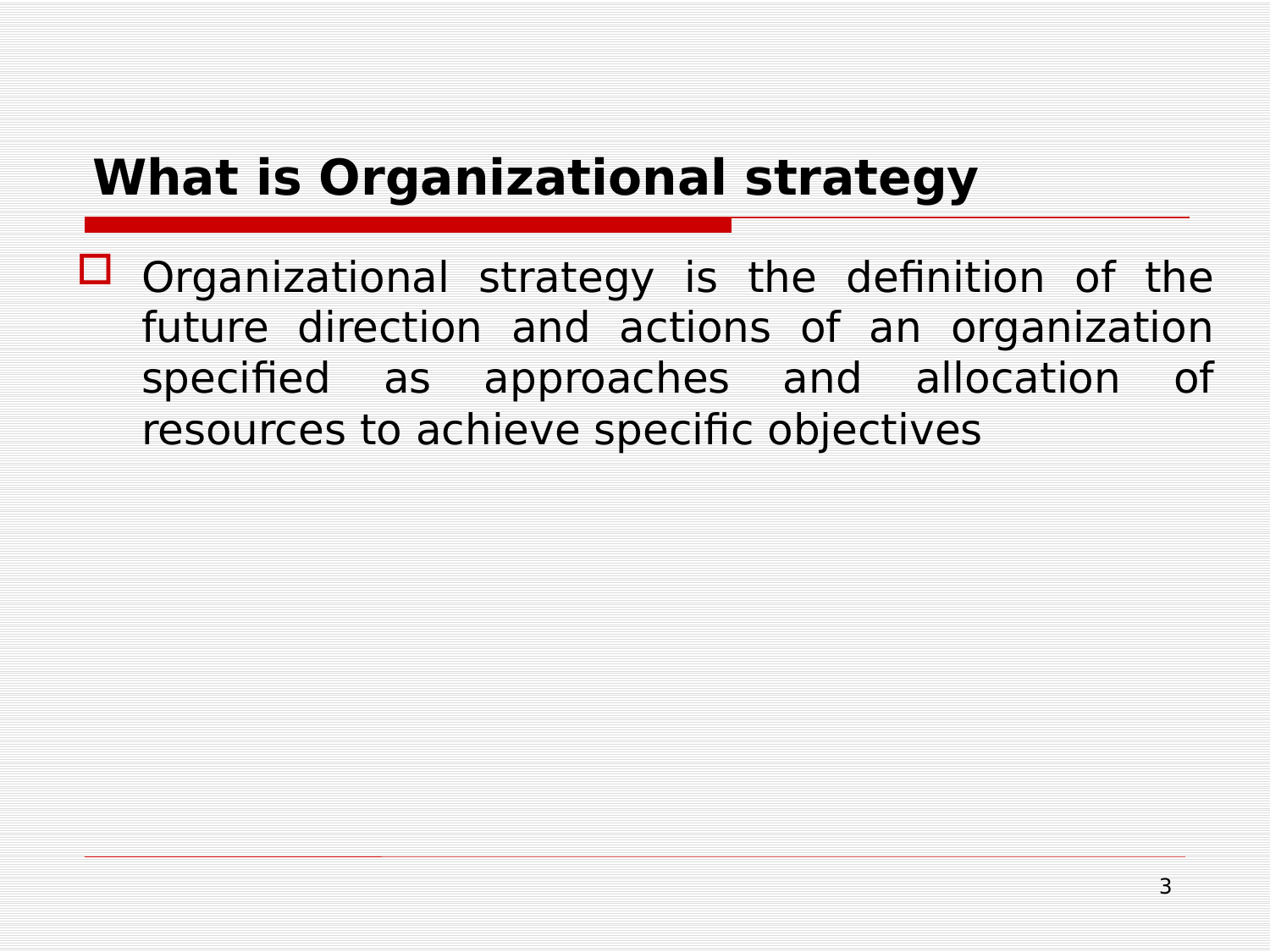

# What is Organizational strategy
Organizational strategy is the definition of the future direction and actions of an organization specified as approaches and allocation of resources to achieve specific objectives

3